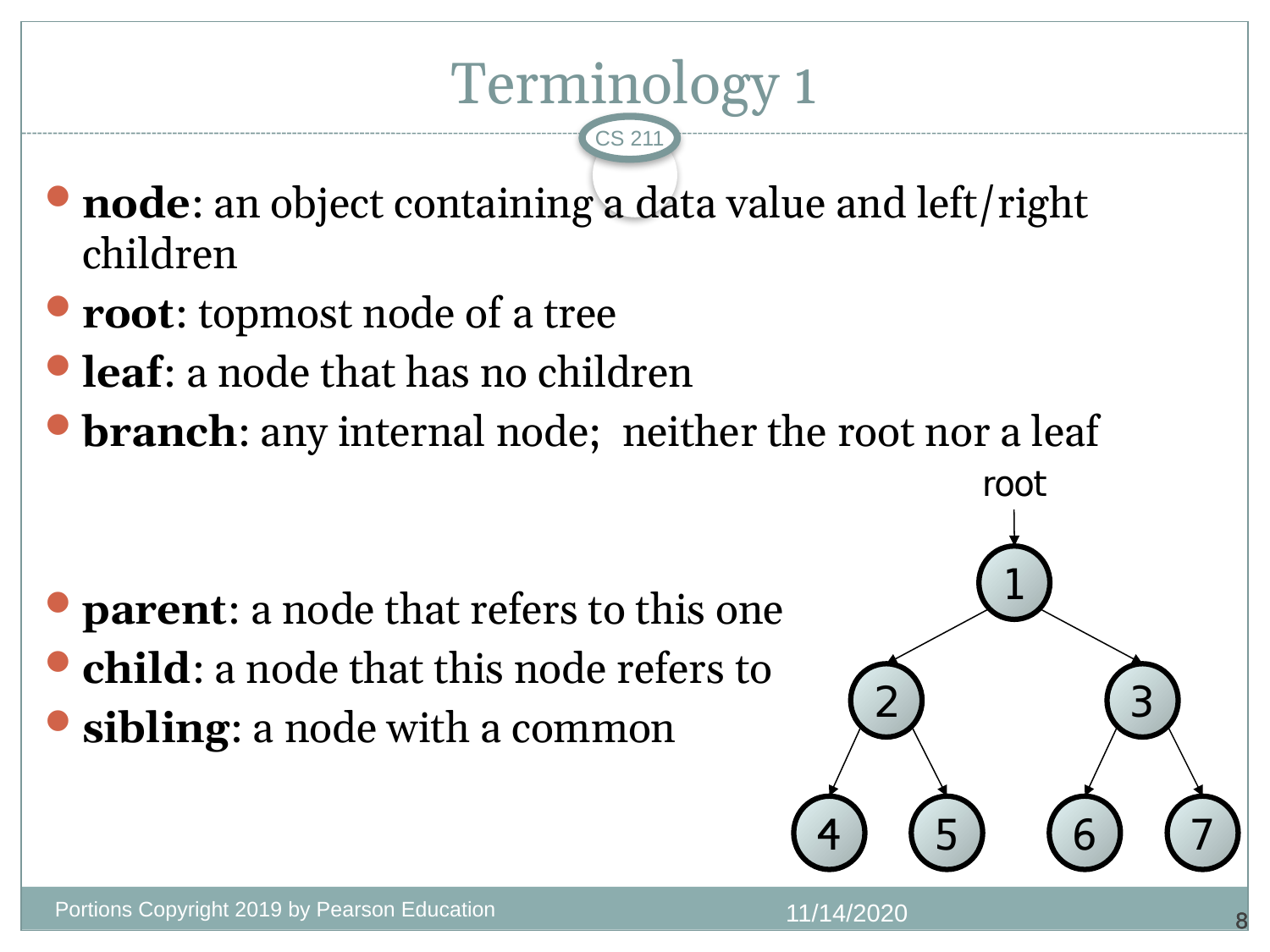

# Terminology 1
CS 211
node: an object containing a data value and left/right children
root: topmost node of a tree
leaf: a node that has no children
branch: any internal node;  neither the root nor a leaf

parent: a node that refers to this one
child: a node that this node refers to
sibling: a node with a common
root
1
2
3
4
5
6
7
Portions Copyright 2019 by Pearson Education
11/14/2020